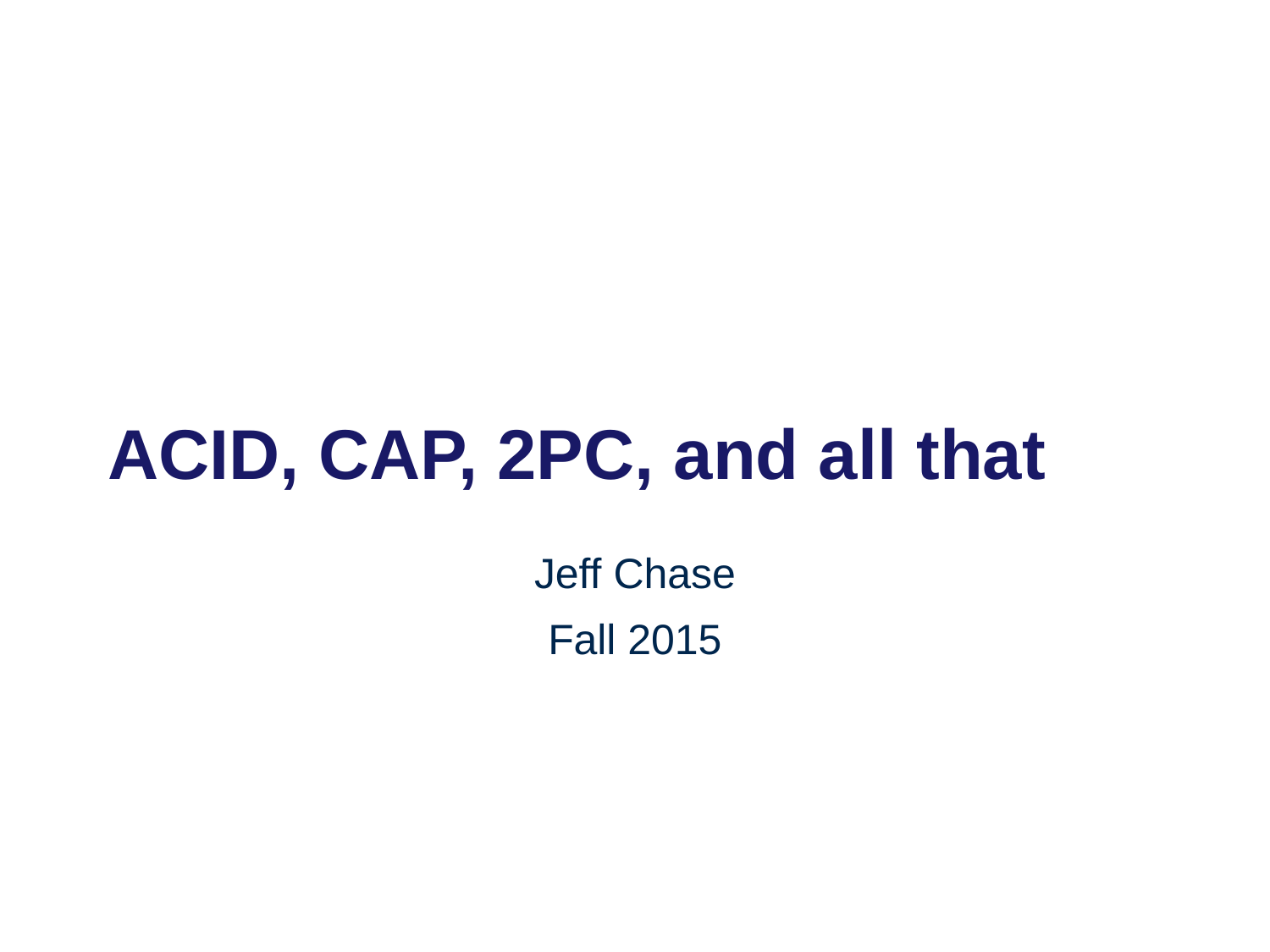

# ACID, CAP, 2PC, and all that
Jeff Chase
Fall 2015